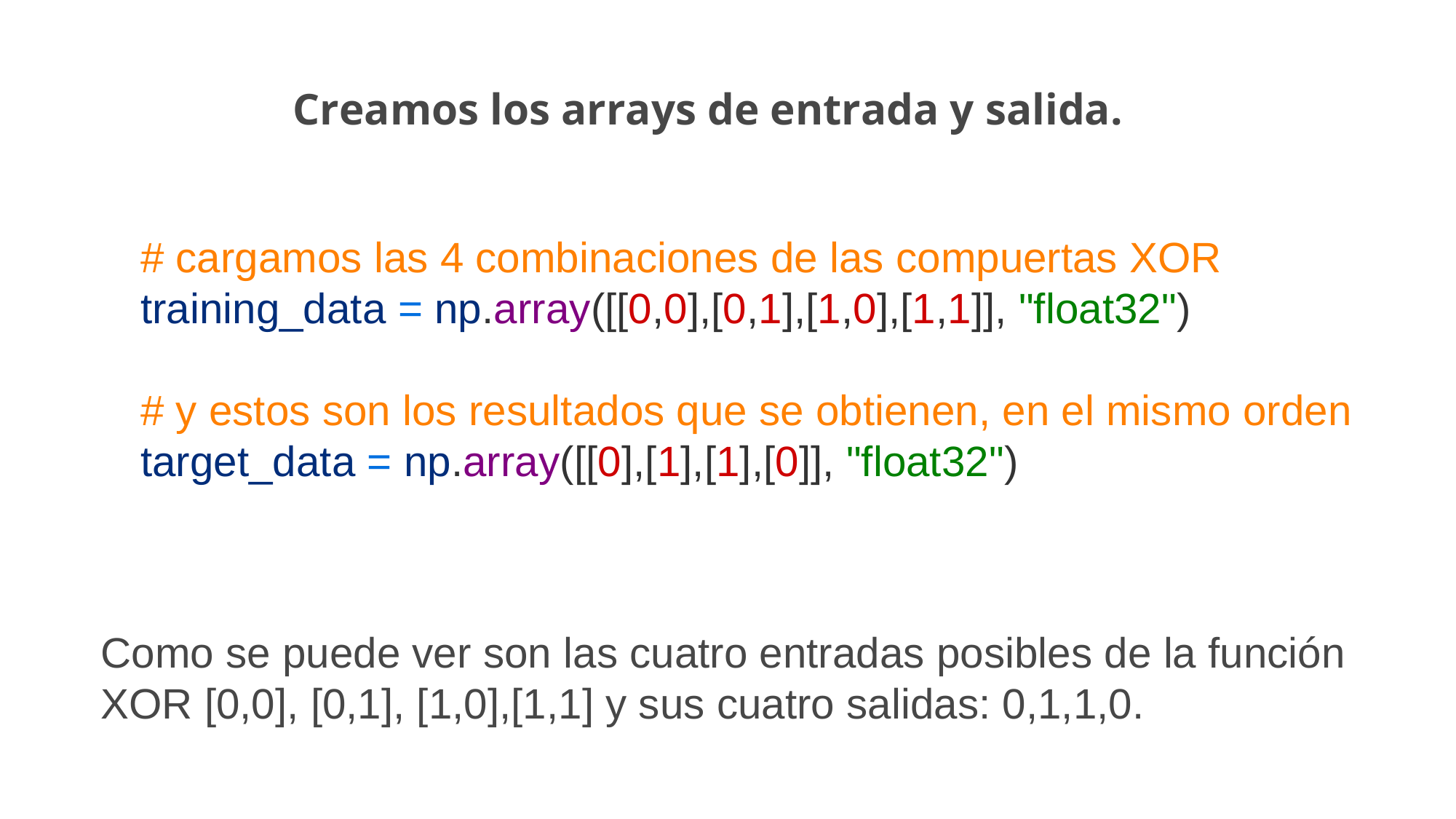

Creamos los arrays de entrada y salida.
# cargamos las 4 combinaciones de las compuertas XOR
training_data = np.array([[0,0],[0,1],[1,0],[1,1]], "float32")

# y estos son los resultados que se obtienen, en el mismo orden
target_data = np.array([[0],[1],[1],[0]], "float32")
Como se puede ver son las cuatro entradas posibles de la función XOR [0,0], [0,1], [1,0],[1,1] y sus cuatro salidas: 0,1,1,0.